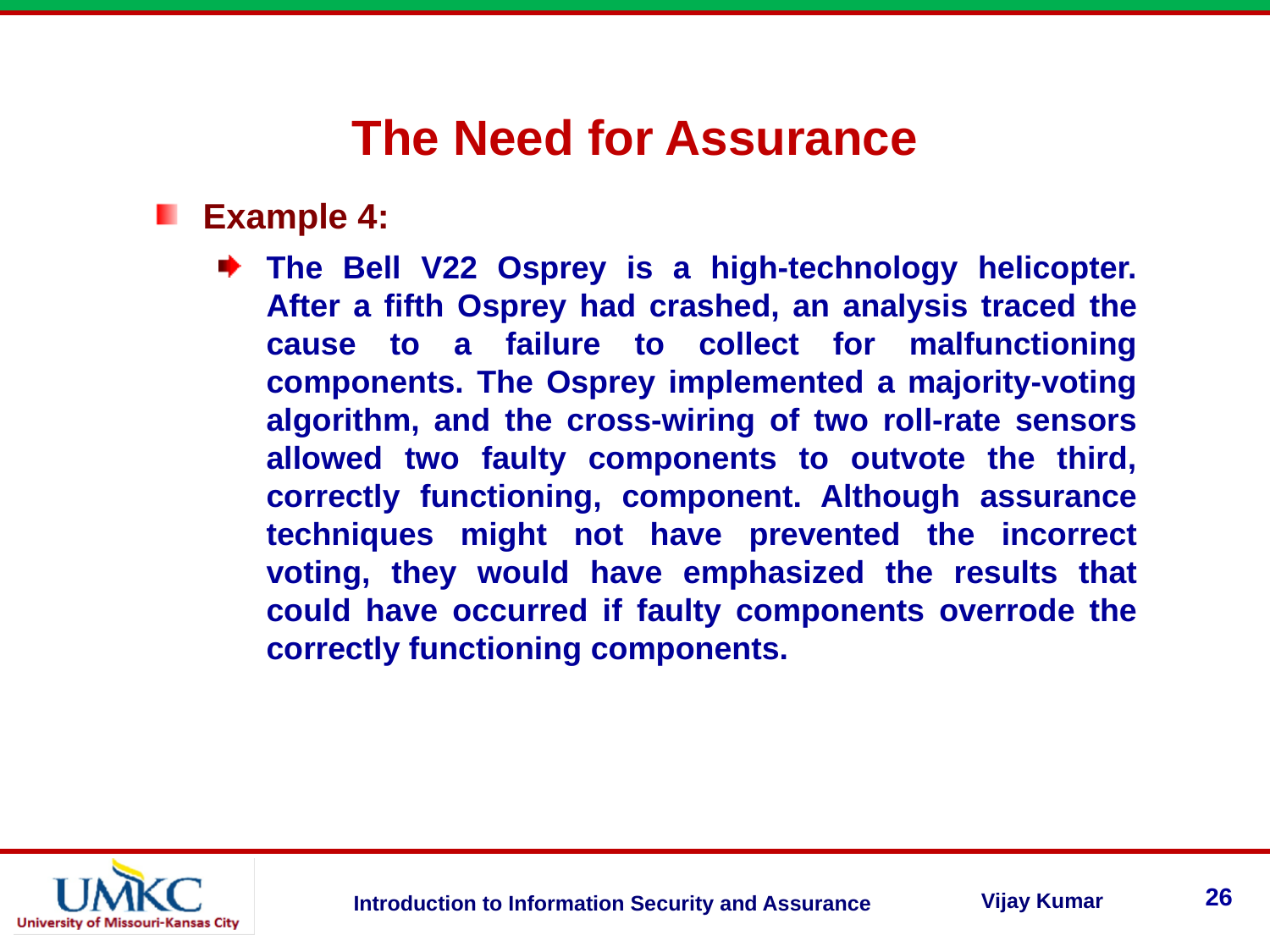

The Need for Assurance
Example 4:
The Bell V22 Osprey is a high-technology helicopter. After a fifth Osprey had crashed, an analysis traced the cause to a failure to collect for malfunctioning components. The Osprey implemented a majority-voting algorithm, and the cross-wiring of two roll-rate sensors allowed two faulty components to outvote the third, correctly functioning, component. Although assurance techniques might not have prevented the incorrect voting, they would have emphasized the results that could have occurred if faulty components overrode the correctly functioning components.
26